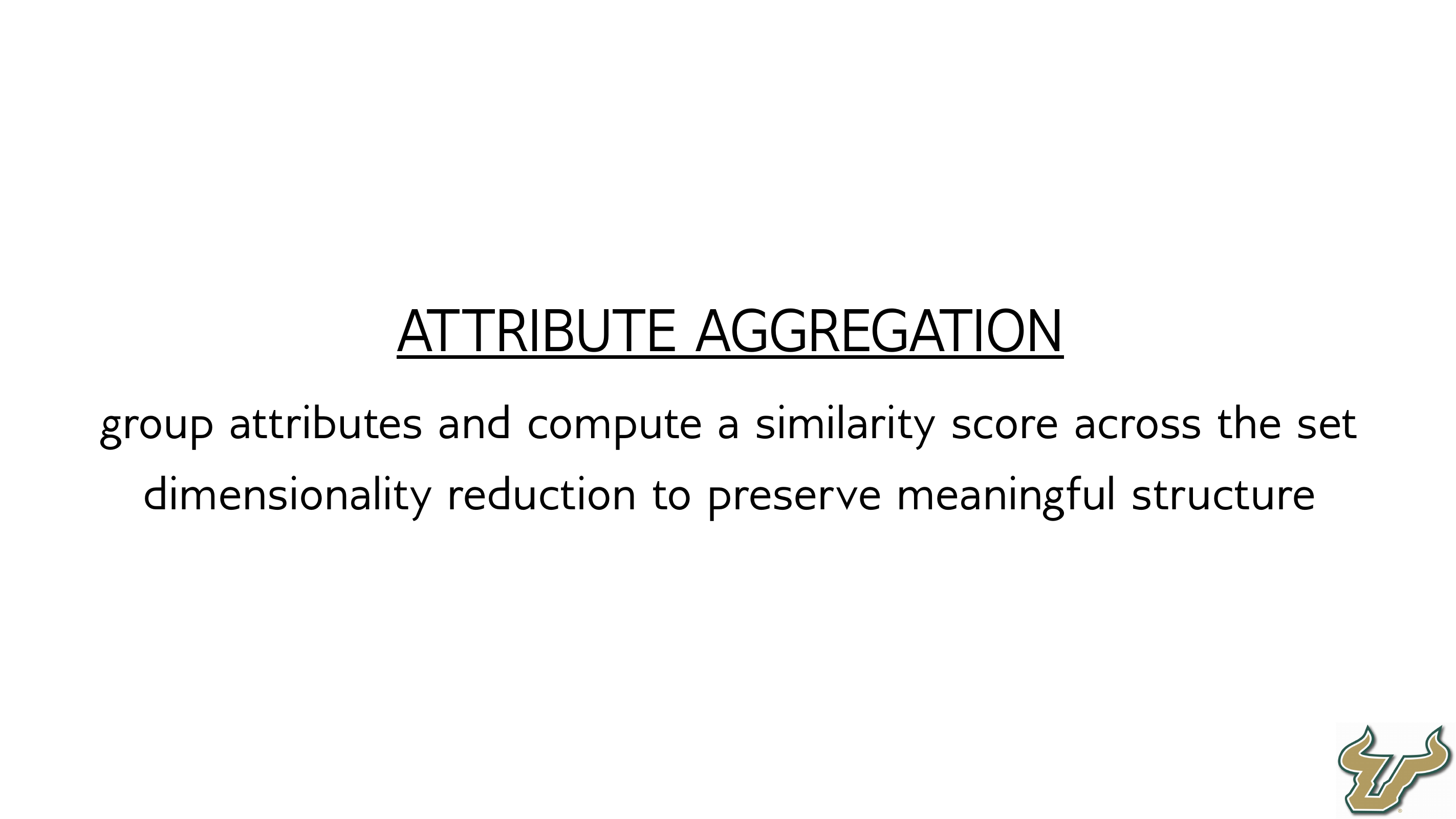

attribute aggregation
group attributes and compute a similarity score across the set
dimensionality reduction to preserve meaningful structure